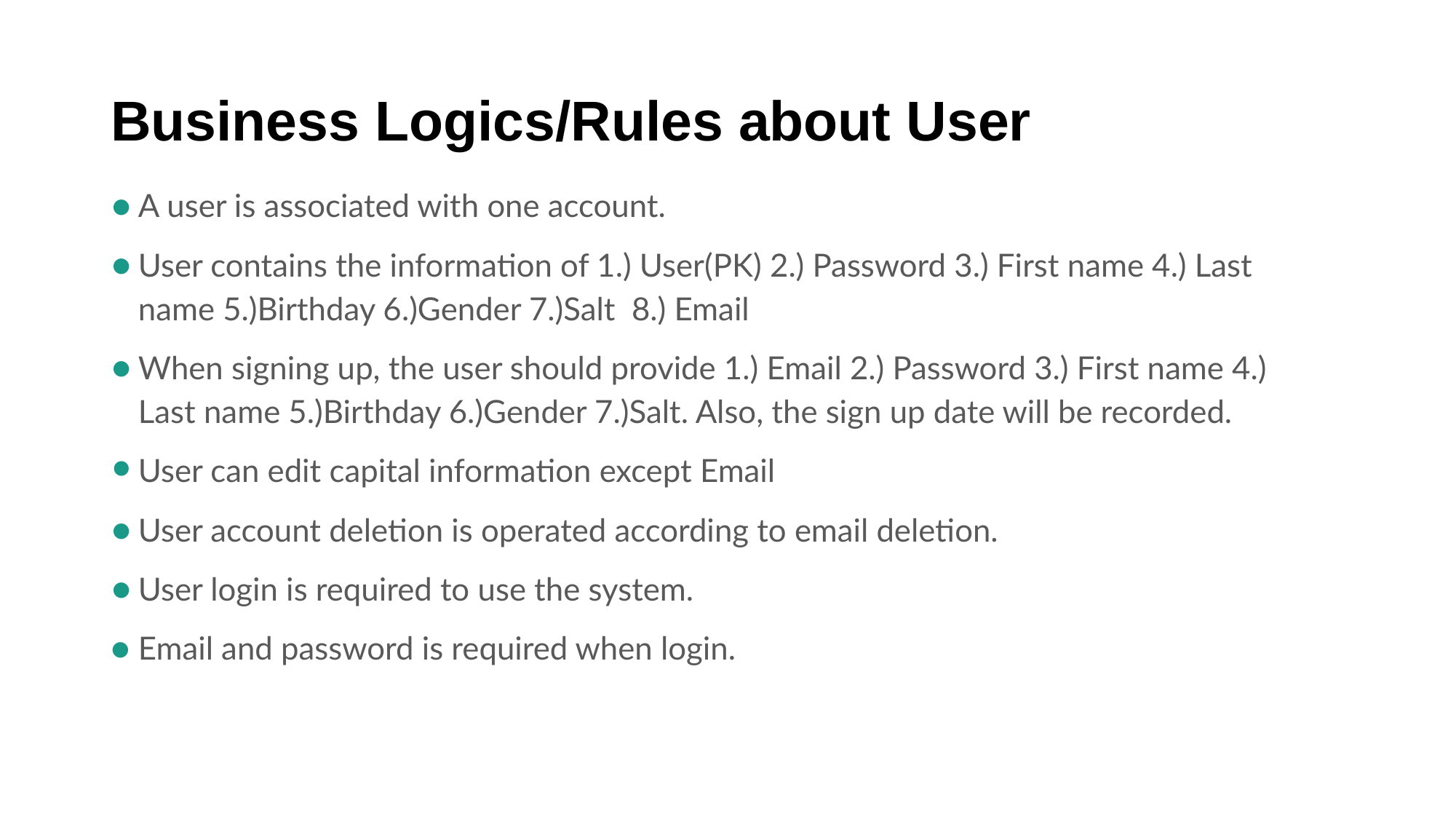

# Business Logics/Rules about User
A user is associated with one account.
User contains the information of 1.) User(PK) 2.) Password 3.) First name 4.) Last name 5.)Birthday 6.)Gender 7.)Salt  8.) Email
When signing up, the user should provide 1.) Email 2.) Password 3.) First name 4.) Last name 5.)Birthday 6.)Gender 7.)Salt. Also, the sign up date will be recorded.
User can edit capital information except Email
User account deletion is operated according to email deletion.
User login is required to use the system.
Email and password is required when login.